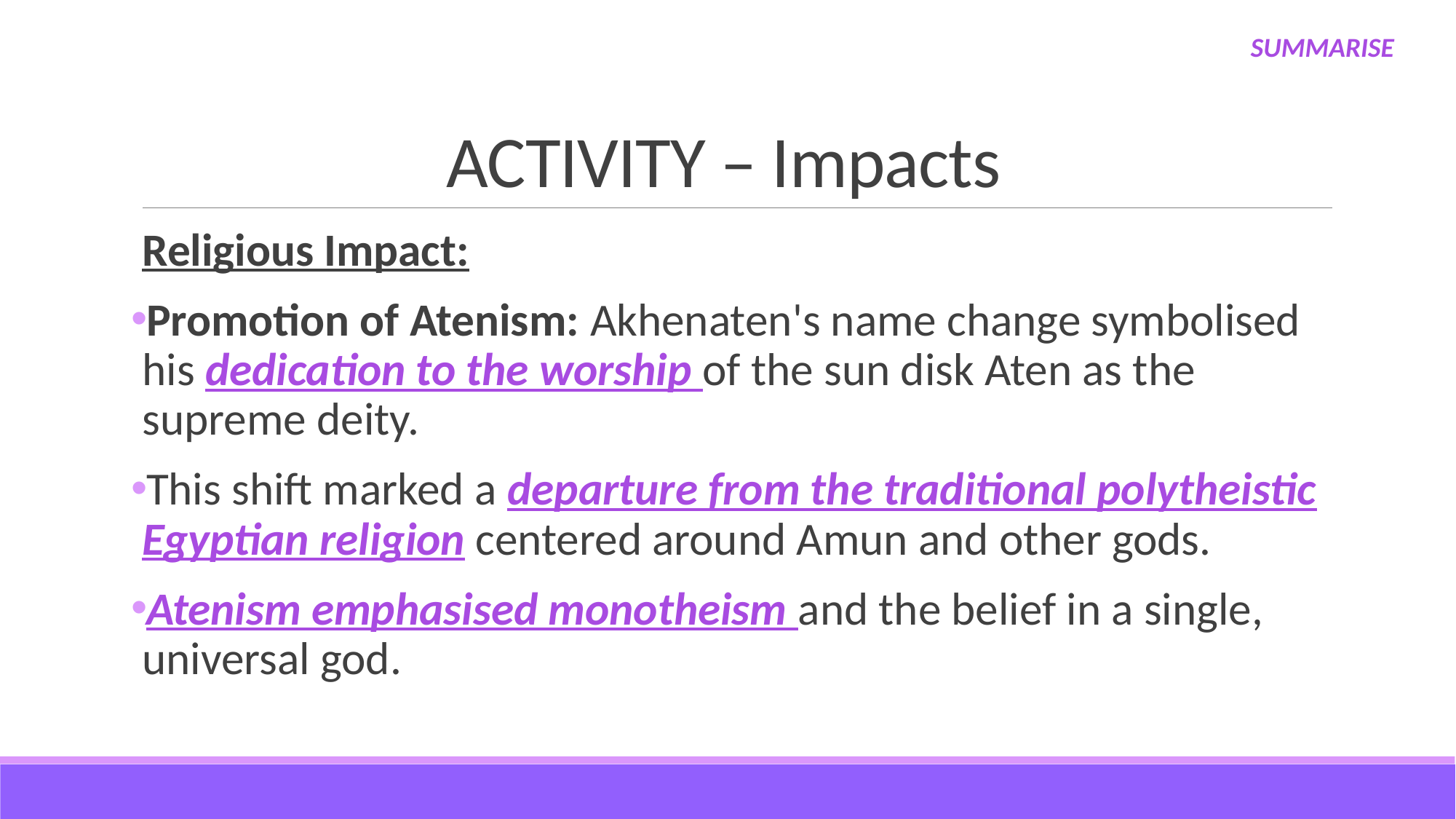

SUMMARISE
# ACTIVITY – Impacts
Religious Impact:
Promotion of Atenism: Akhenaten's name change symbolised his dedication to the worship of the sun disk Aten as the supreme deity.
This shift marked a departure from the traditional polytheistic Egyptian religion centered around Amun and other gods.
Atenism emphasised monotheism and the belief in a single, universal god.